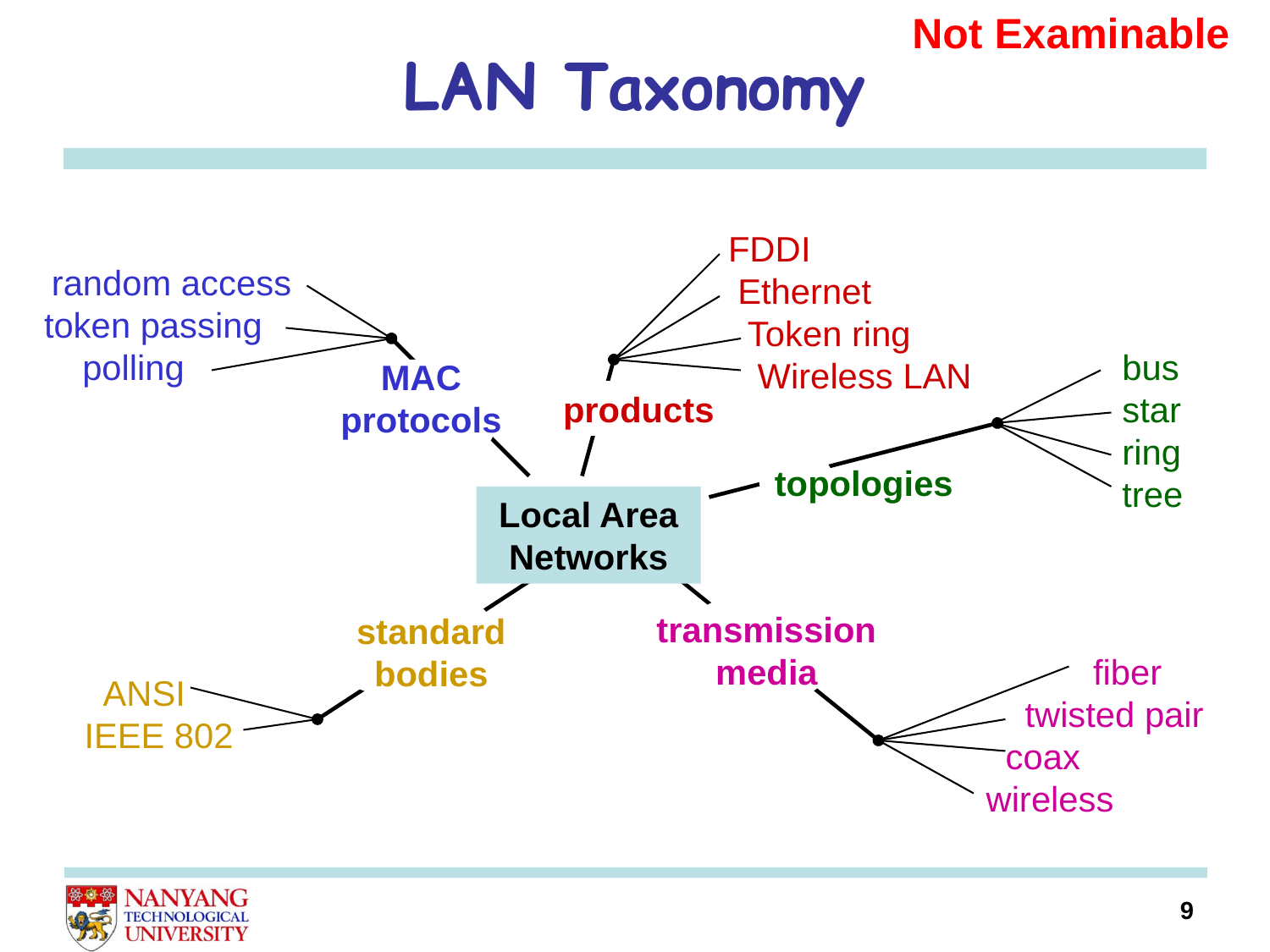

Not Examinable
# LAN Taxonomy
FDDI
 Ethernet
  Token ring
   Wireless LAN
random access
token passing
polling

bus
star
ring
tree
MAC
protocols

products

topologies
Local Area Networks

transmission
media
standard
bodies
           fiber
    twisted pair
  coax
wireless
ANSI
   IEEE 802

9